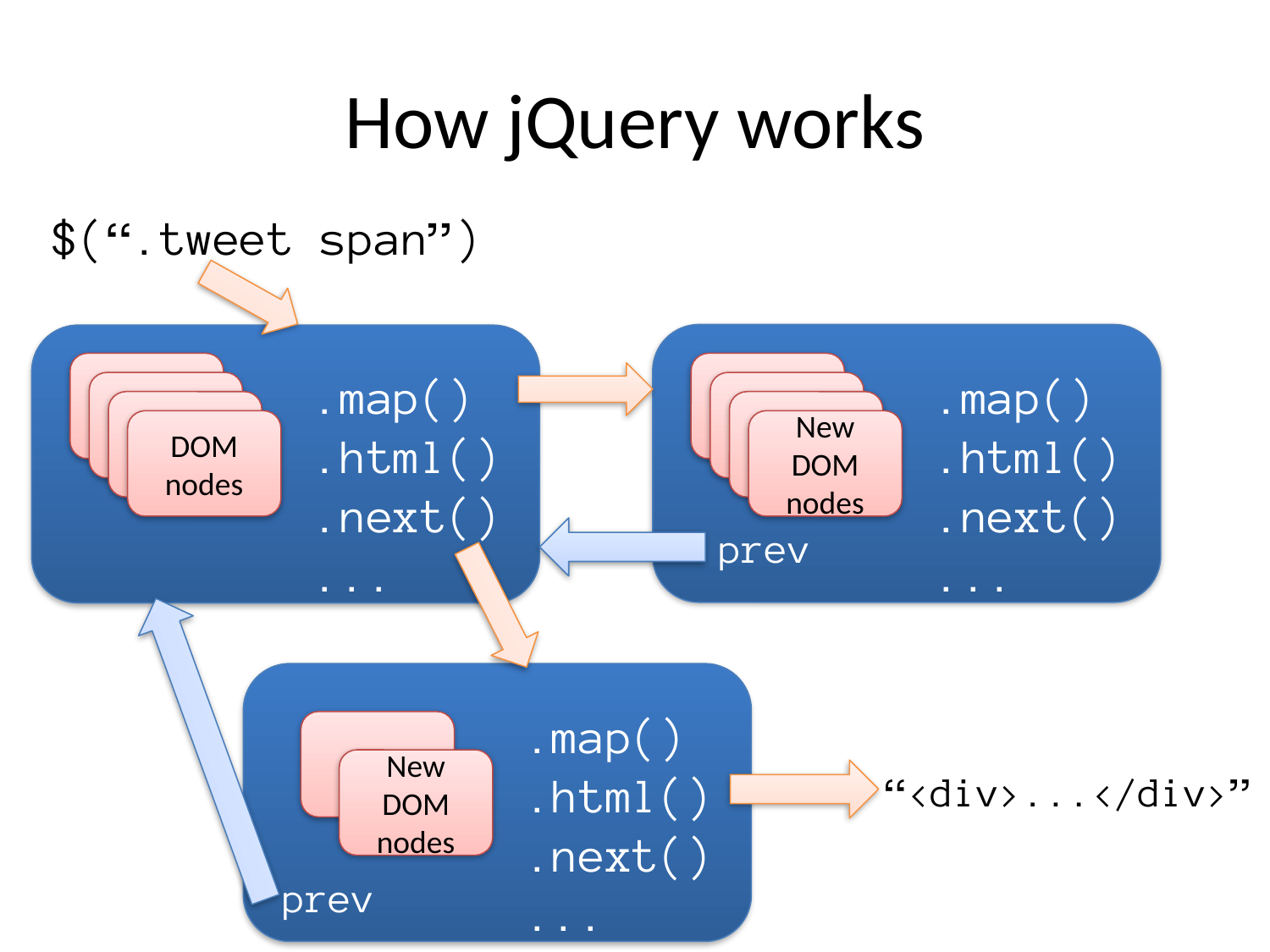

# How jQuery works
$(“.tweet span”)

.map()
.html()
.next()
...

DOM
nodes

.map()
.html()
.next()
...

New
DOM
nodes

prev

.map()
.html()
.next()
...

New
DOM
nodes

prev
“<div>...</div>”